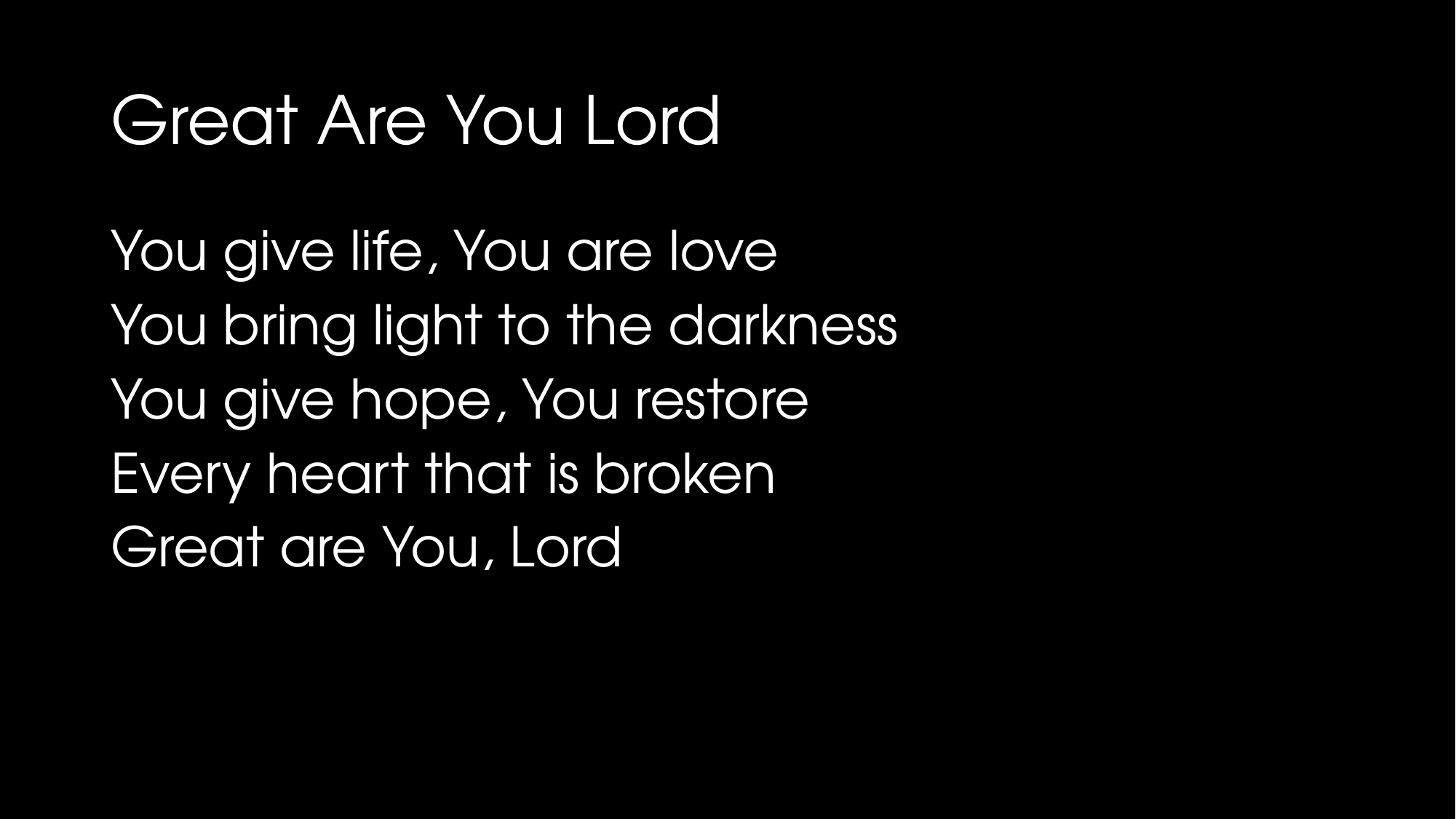

# Great Are You Lord
You give life, You are love
You bring light to the darkness
You give hope, You restore
Every heart that is broken
Great are You, Lord